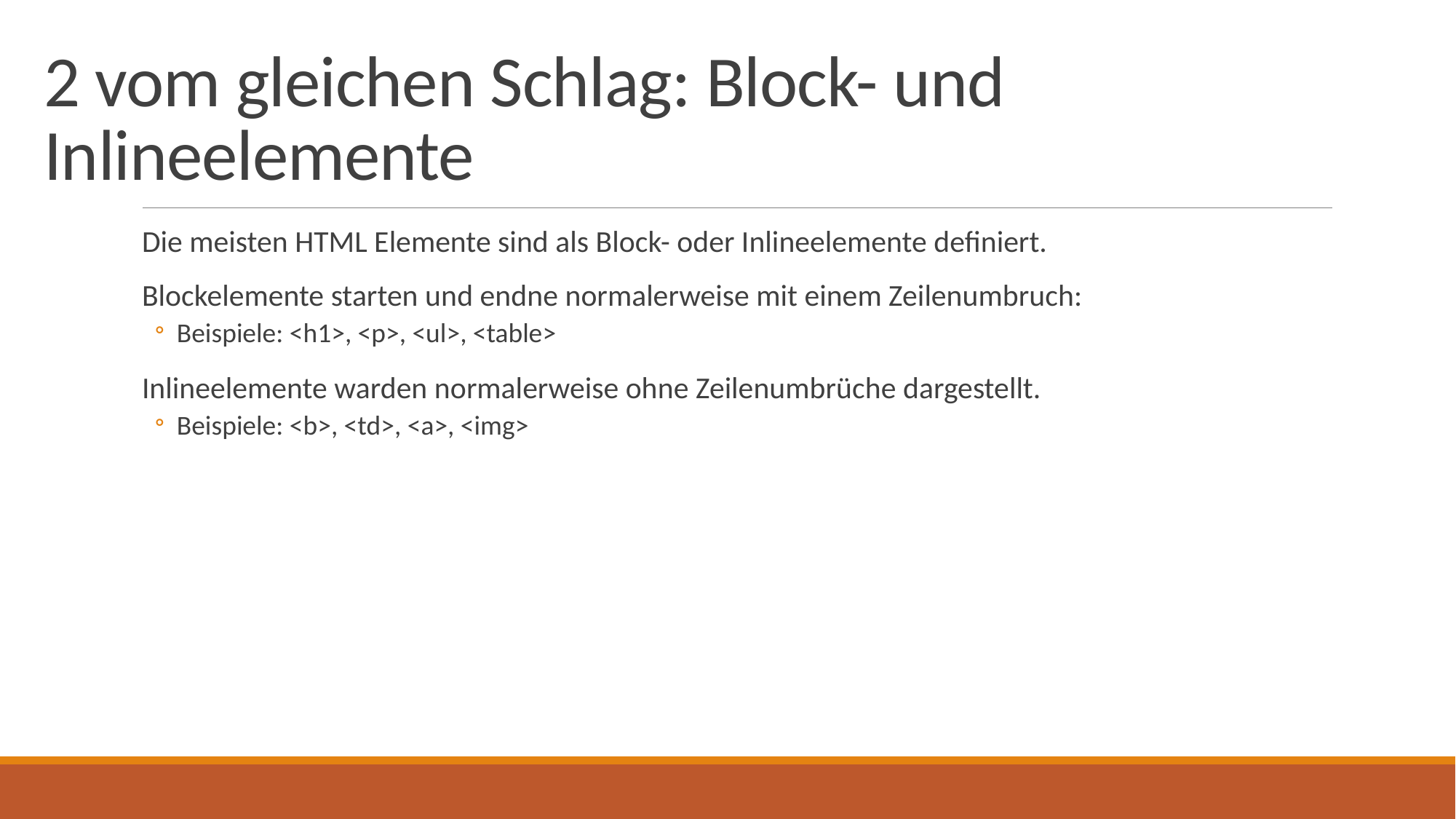

# 2 vom gleichen Schlag: Block- und Inlineelemente
Die meisten HTML Elemente sind als Block- oder Inlineelemente definiert.
Blockelemente starten und endne normalerweise mit einem Zeilenumbruch:
Beispiele: <h1>, <p>, <ul>, <table>
Inlineelemente warden normalerweise ohne Zeilenumbrüche dargestellt.
Beispiele: <b>, <td>, <a>, <img>